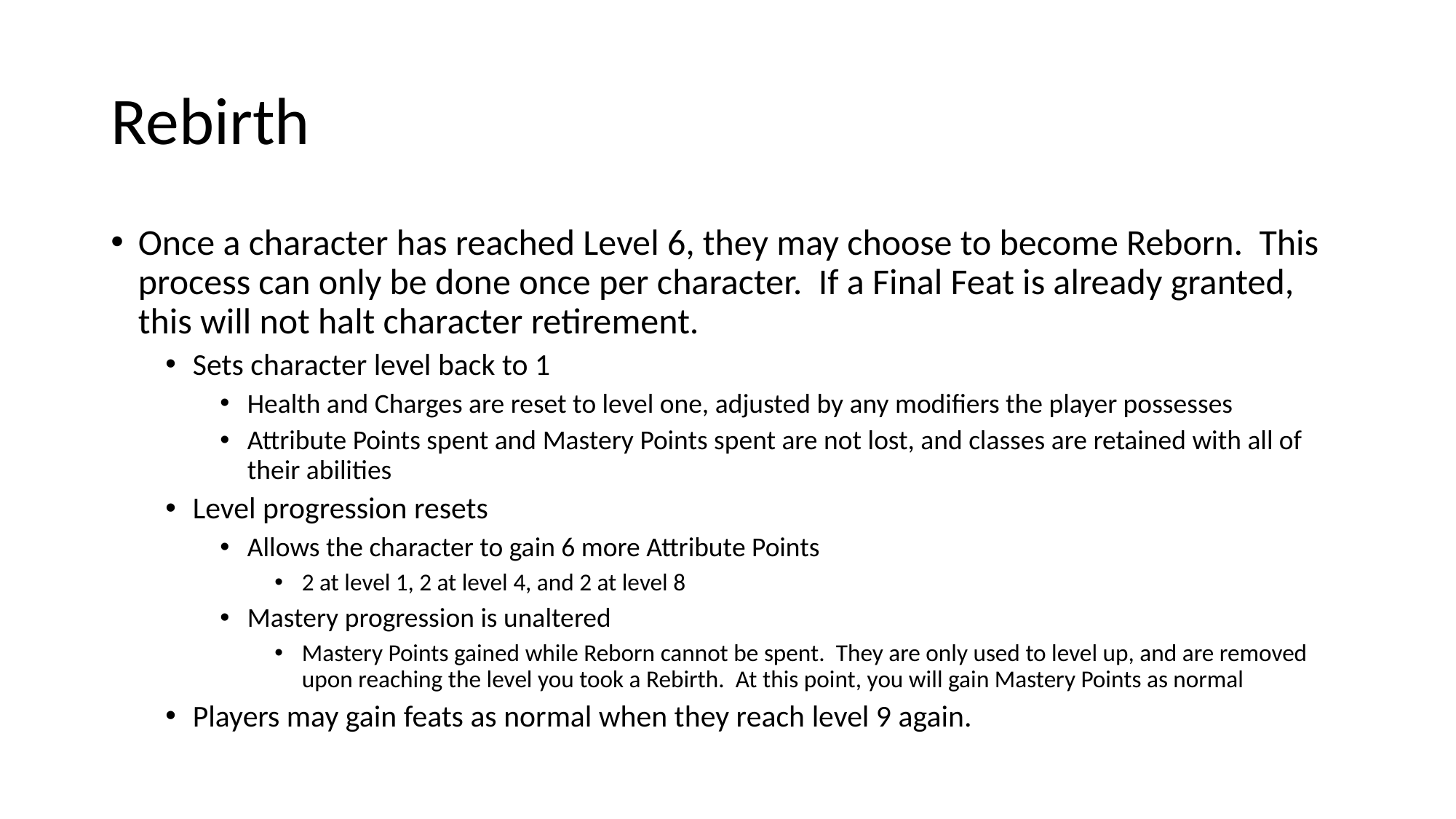

# Rebirth
Once a character has reached Level 6, they may choose to become Reborn.  This process can only be done once per character.  If a Final Feat is already granted, this will not halt character retirement.
Sets character level back to 1
Health and Charges are reset to level one, adjusted by any modifiers the player possesses
Attribute Points spent and Mastery Points spent are not lost, and classes are retained with all of their abilities
Level progression resets
Allows the character to gain 6 more Attribute Points
2 at level 1, 2 at level 4, and 2 at level 8
Mastery progression is unaltered
Mastery Points gained while Reborn cannot be spent.  They are only used to level up, and are removed upon reaching the level you took a Rebirth.  At this point, you will gain Mastery Points as normal
Players may gain feats as normal when they reach level 9 again.